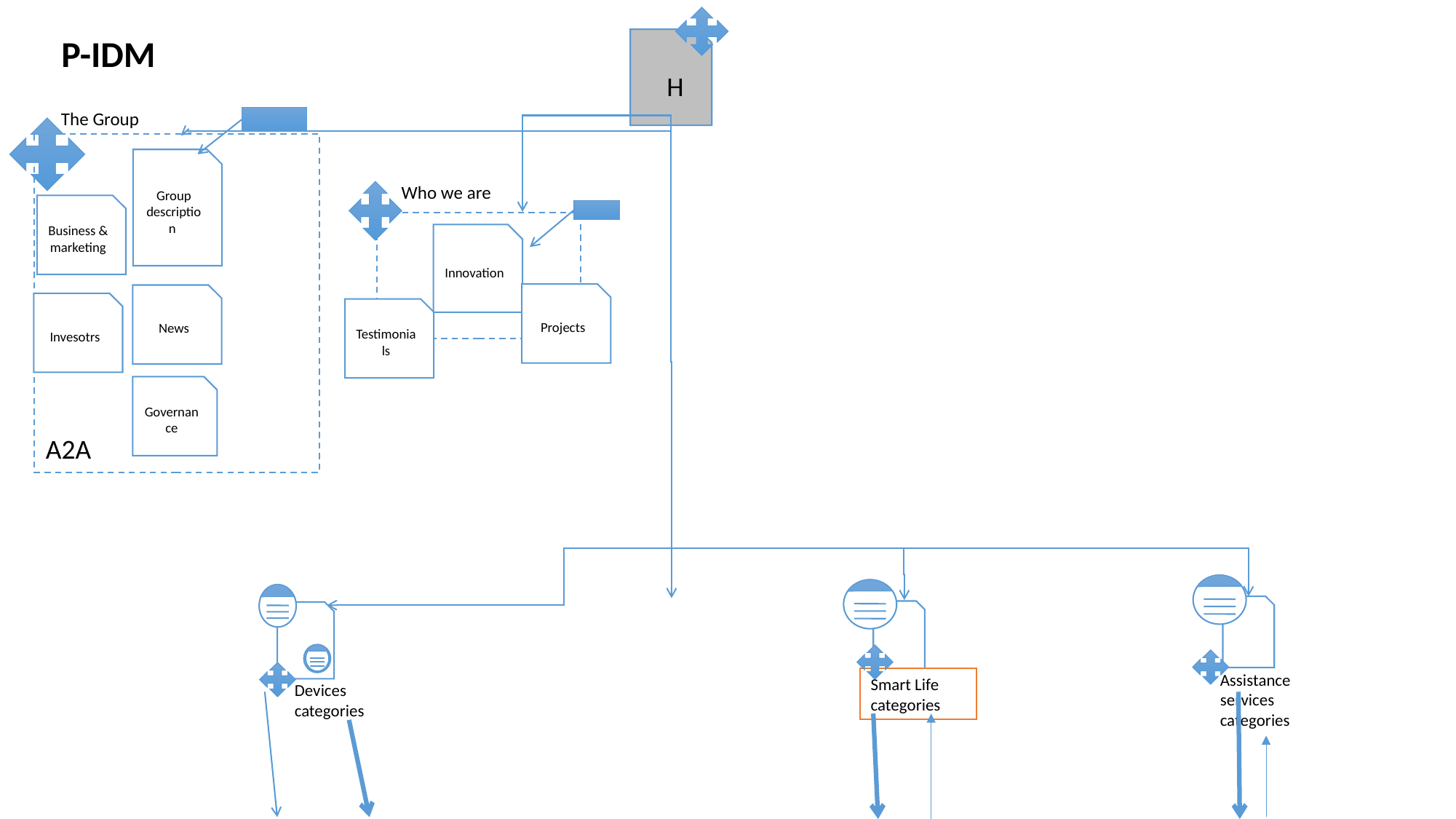

P-IDM

H
The Group

Group description
Who we are

Business & marketing

Innovation
Projects
News
Invesotrs
Testimonials
Governance
A2A

Assistance services categories
Smart Life categories
Devices categories